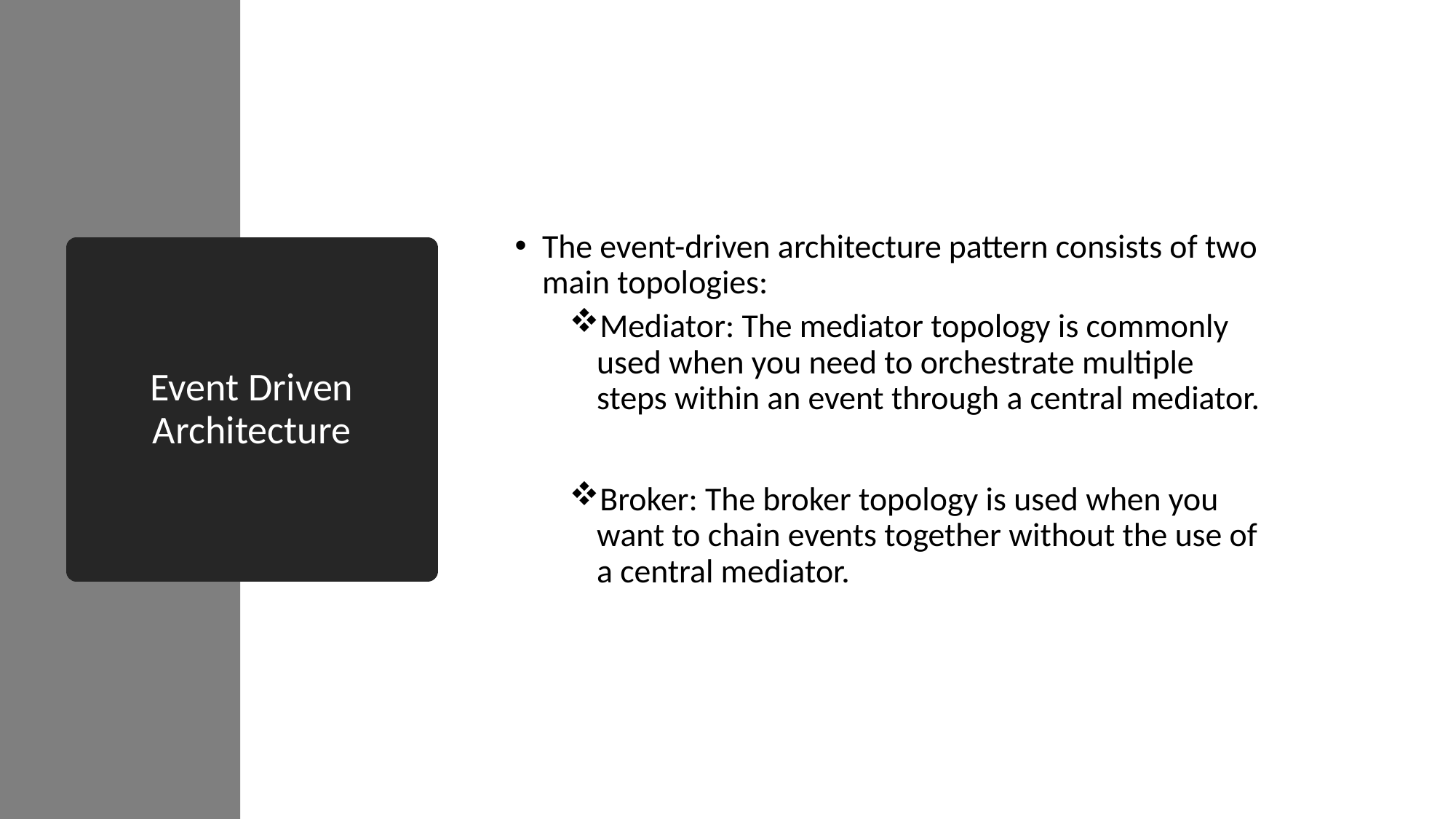

The event-driven architecture pattern consists of two main topologies:
Mediator: The mediator topology is commonly used when you need to orchestrate multiple steps within an event through a central mediator.

Broker: The broker topology is used when you want to chain events together without the use of a central mediator.
# Event Driven Architecture